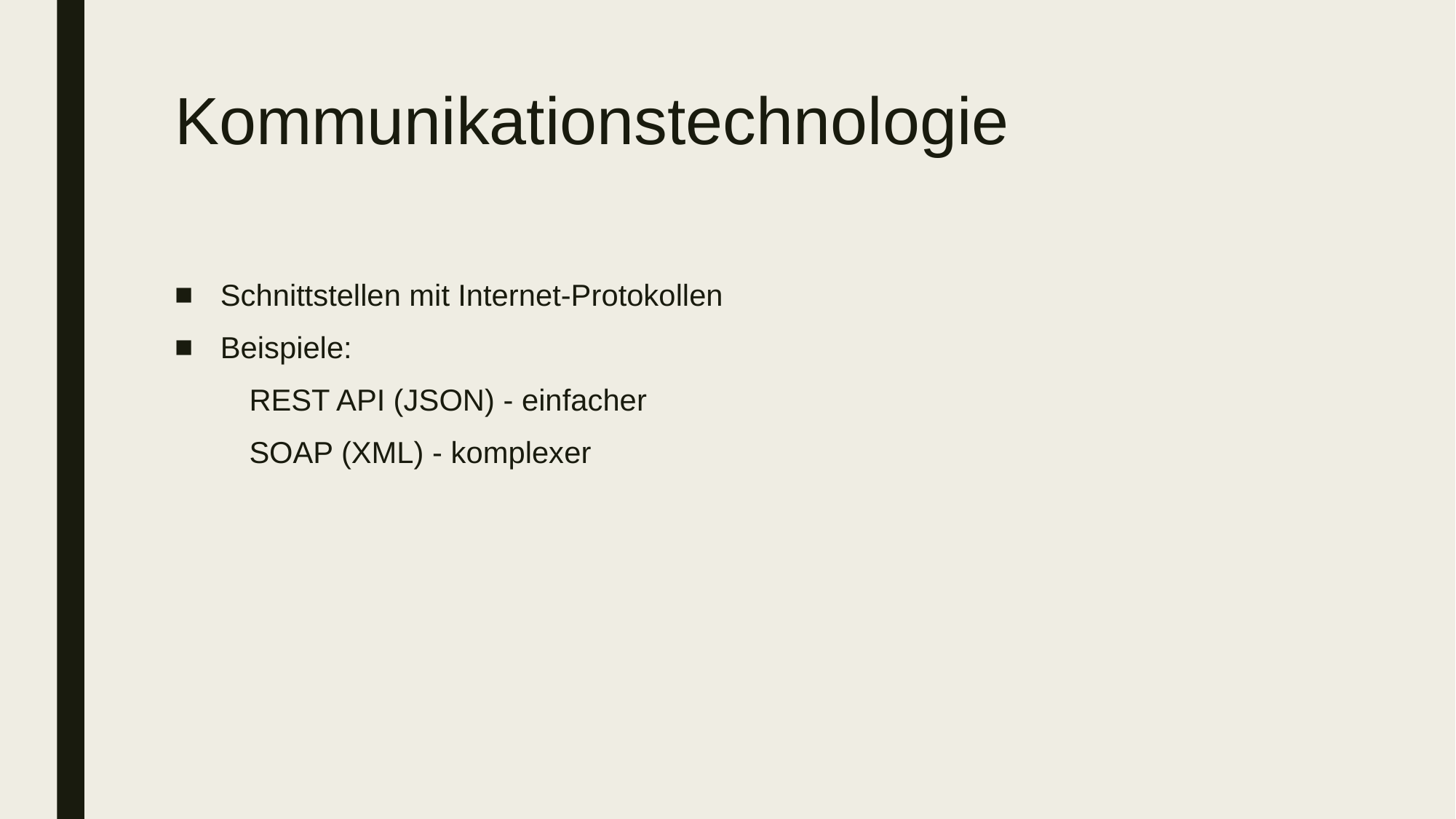

# Kommunikationstechnologie
Schnittstellen mit Internet-Protokollen
Beispiele:
REST API (JSON) - einfacher
SOAP (XML) - komplexer